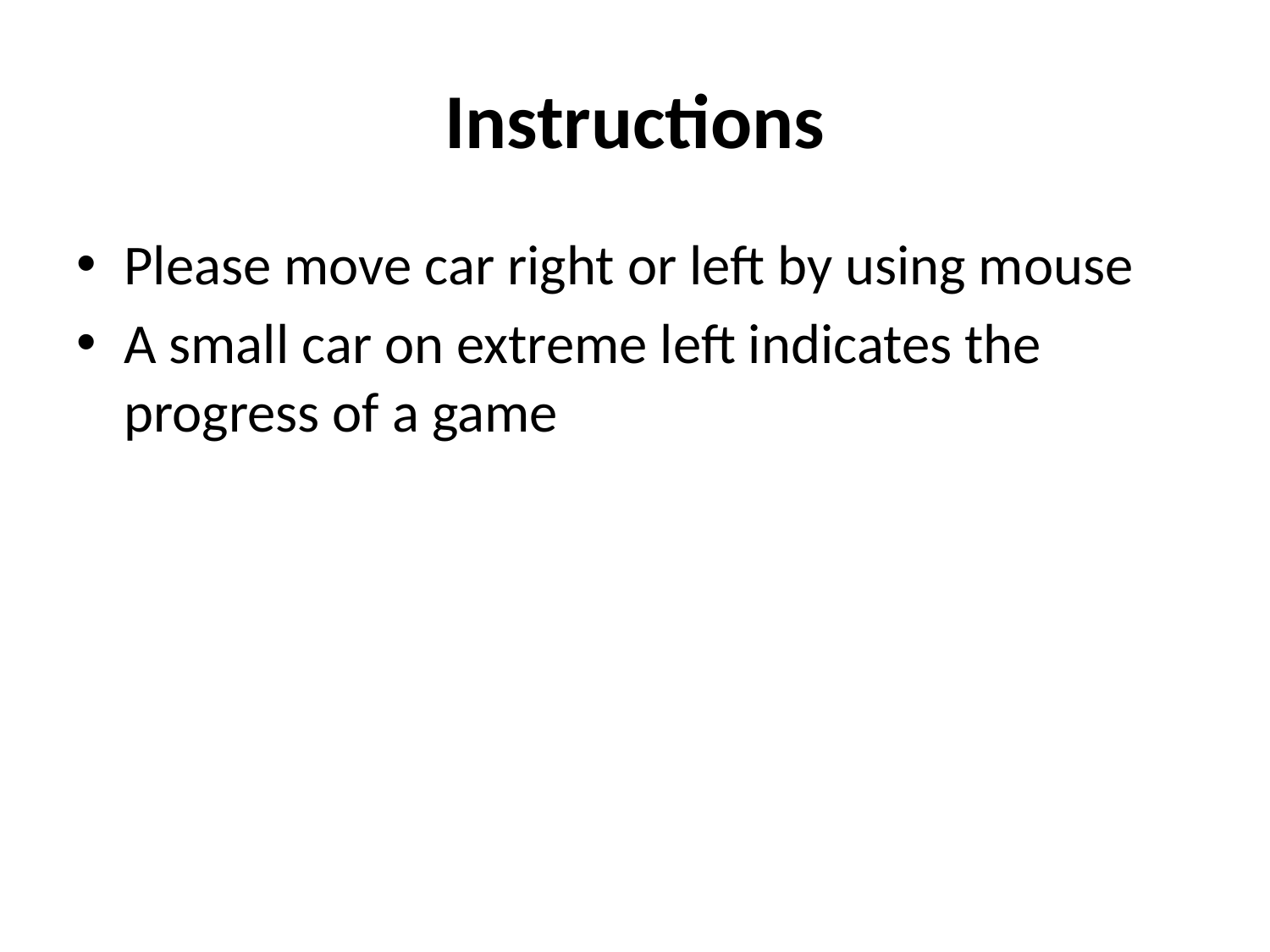

# Instructions
Please move car right or left by using mouse
A small car on extreme left indicates the progress of a game